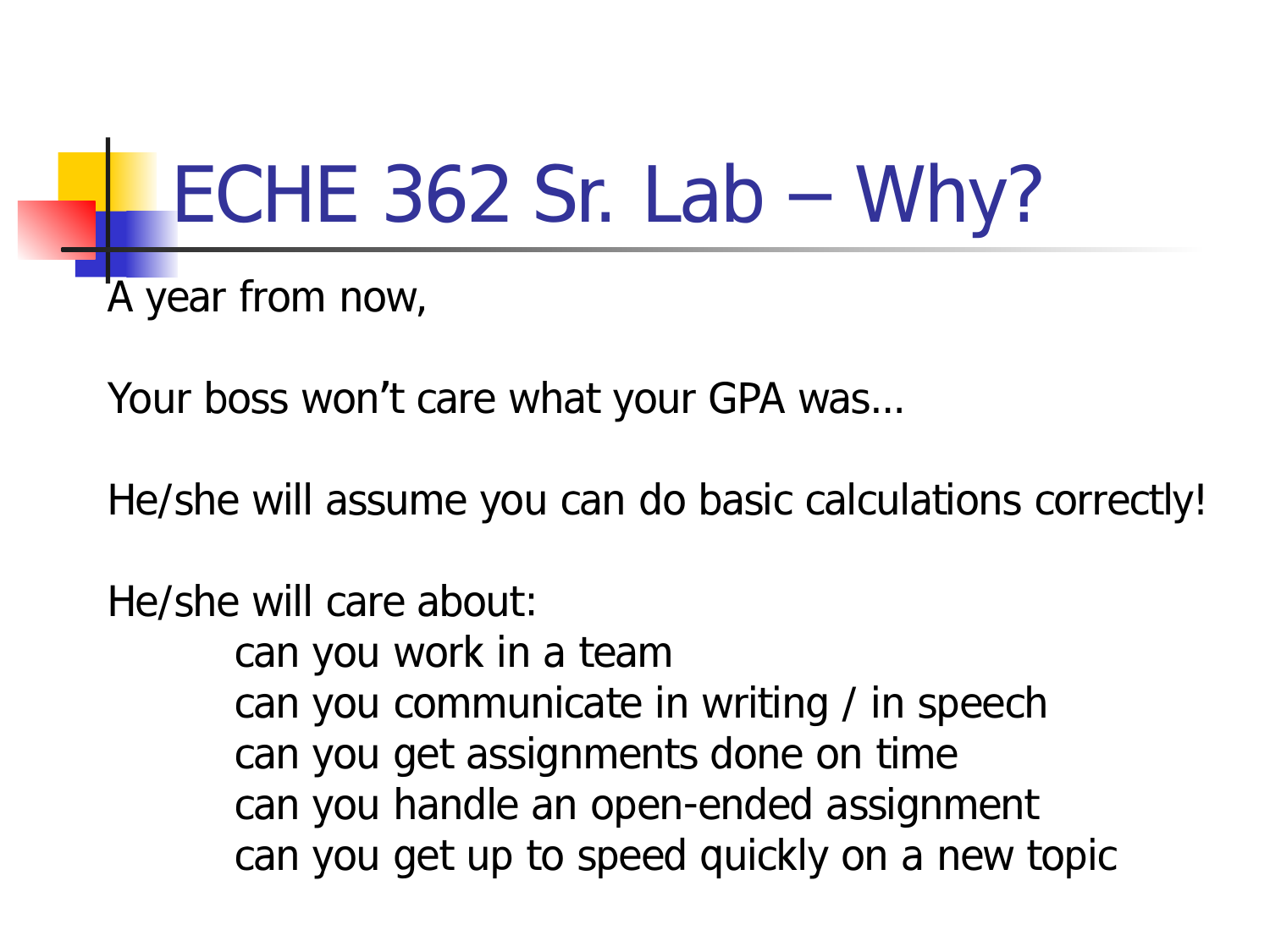

# ECHE 362 Sr. Lab – Why?
A year from now,

Your boss won’t care what your GPA was…

He/she will assume you can do basic calculations correctly!

He/she will care about:
	can you work in a team
	can you communicate in writing / in speech
	can you get assignments done on time
	can you handle an open-ended assignment
	can you get up to speed quickly on a new topic